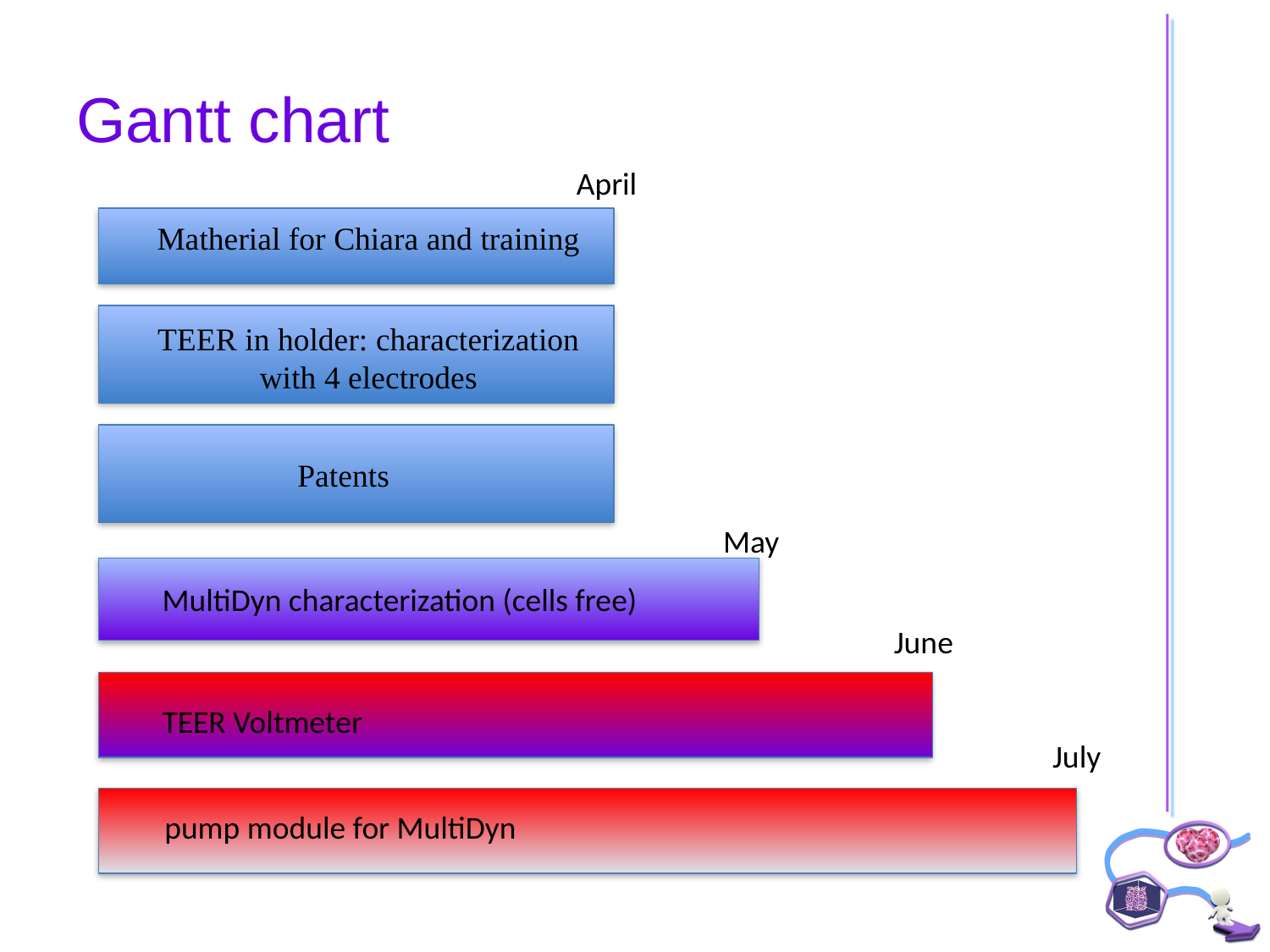

# Gantt chart
April

Matherial for Chiara and training

TEER in holder: characterization with 4 electrodes

Patents
May

MultiDyn characterization (cells free)
June

TEER Voltmeter
July

pump module for MultiDyn